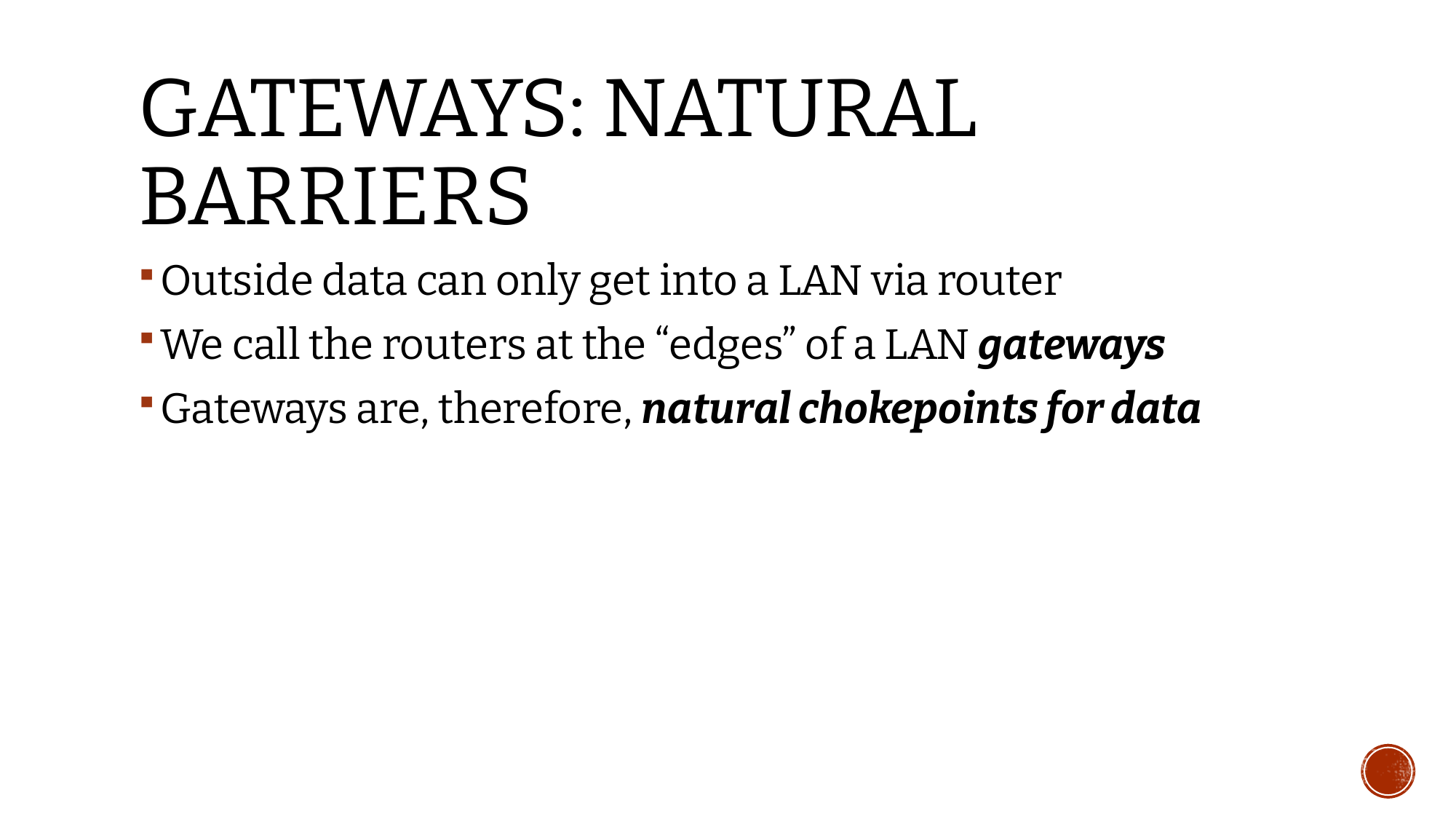

# Gateways: Natural Barriers
Outside data can only get into a LAN via router
We call the routers at the “edges” of a LAN gateways
Gateways are, therefore, natural chokepoints for data